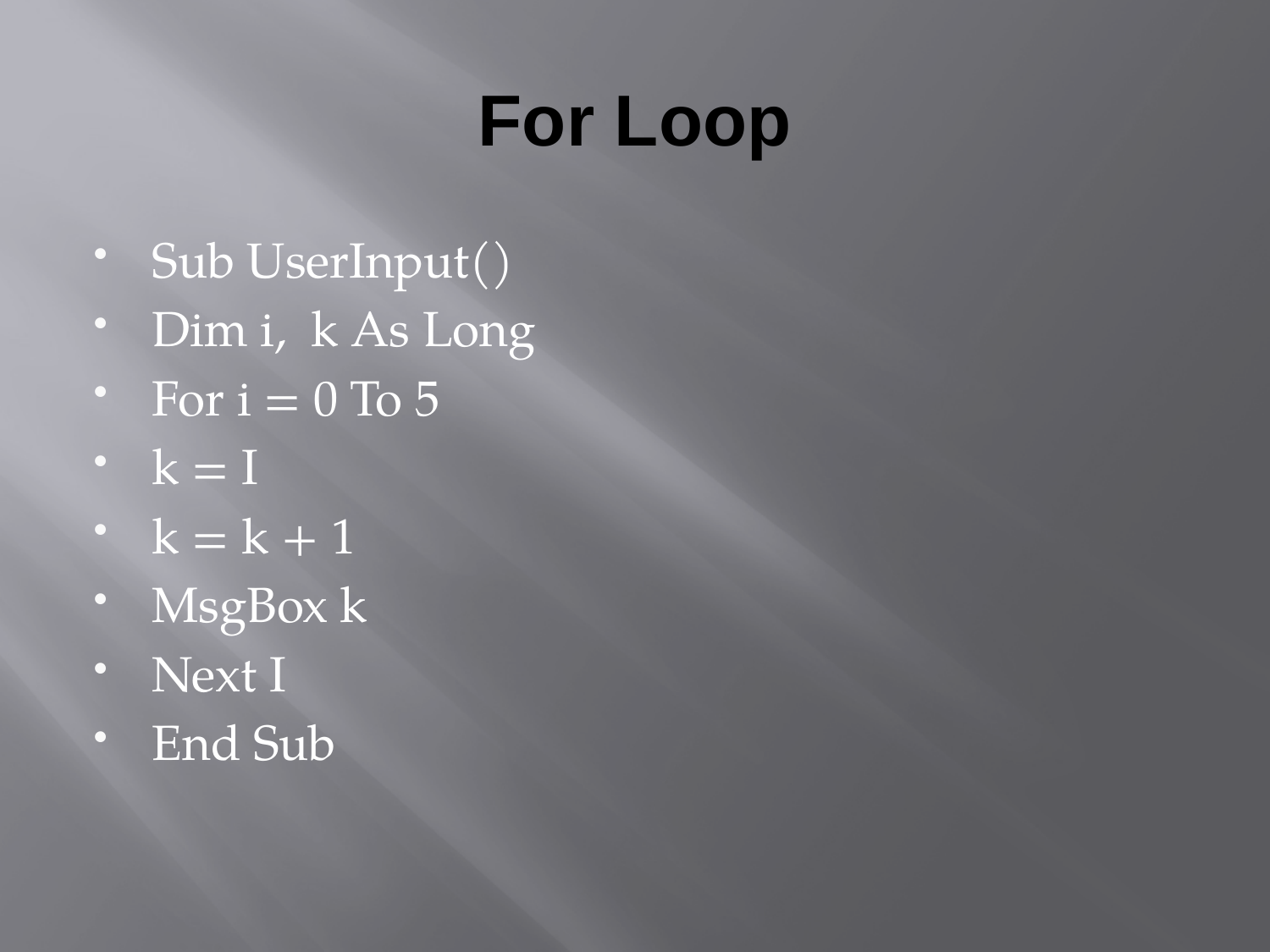

# For Loop
Sub UserInput()
Dim i,  k As Long
For i = 0 To 5
k = I
k = k + 1
MsgBox k
Next I
End Sub